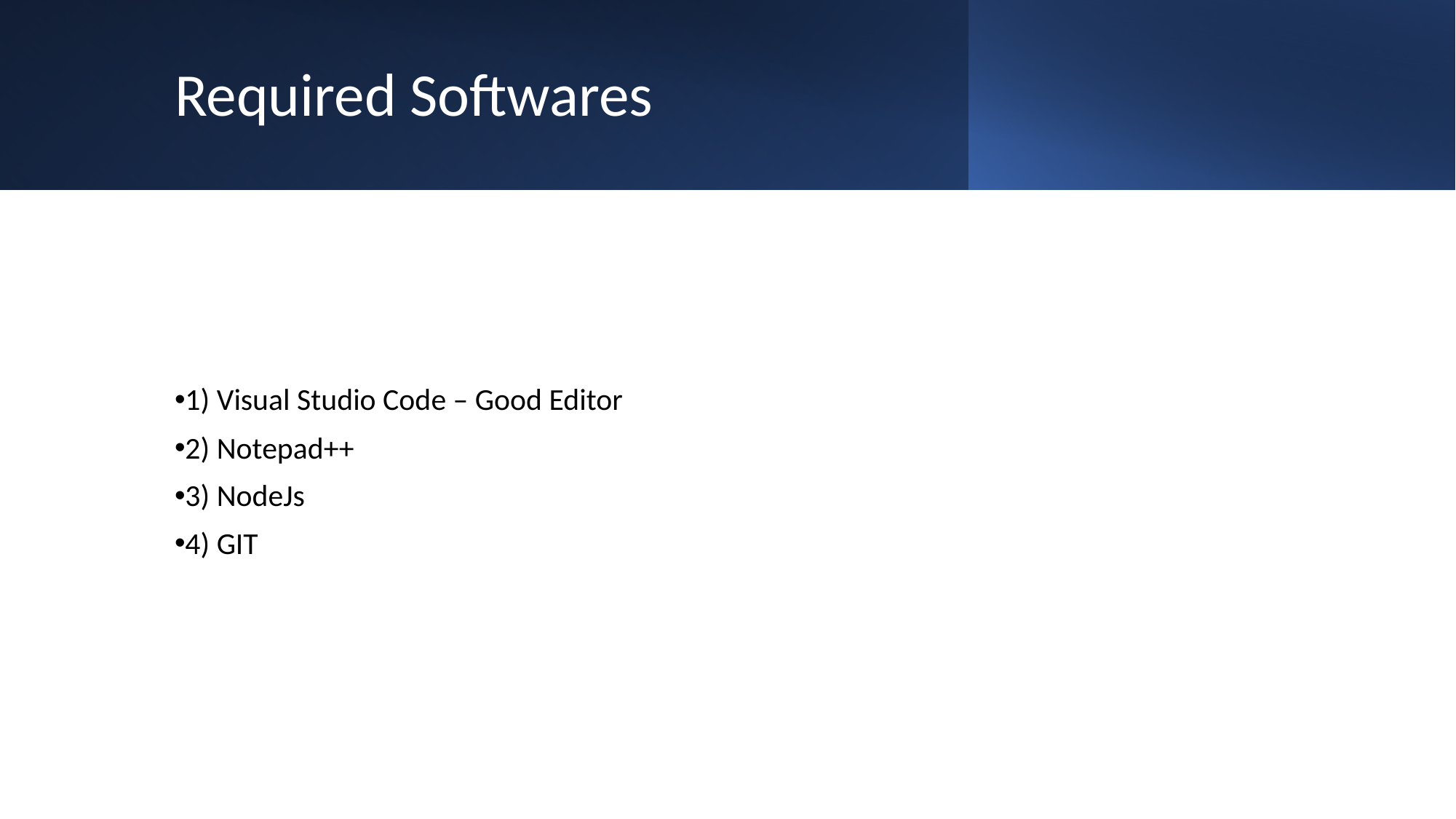

# Required Softwares
1) Visual Studio Code – Good Editor
2) Notepad++
3) NodeJs
4) GIT